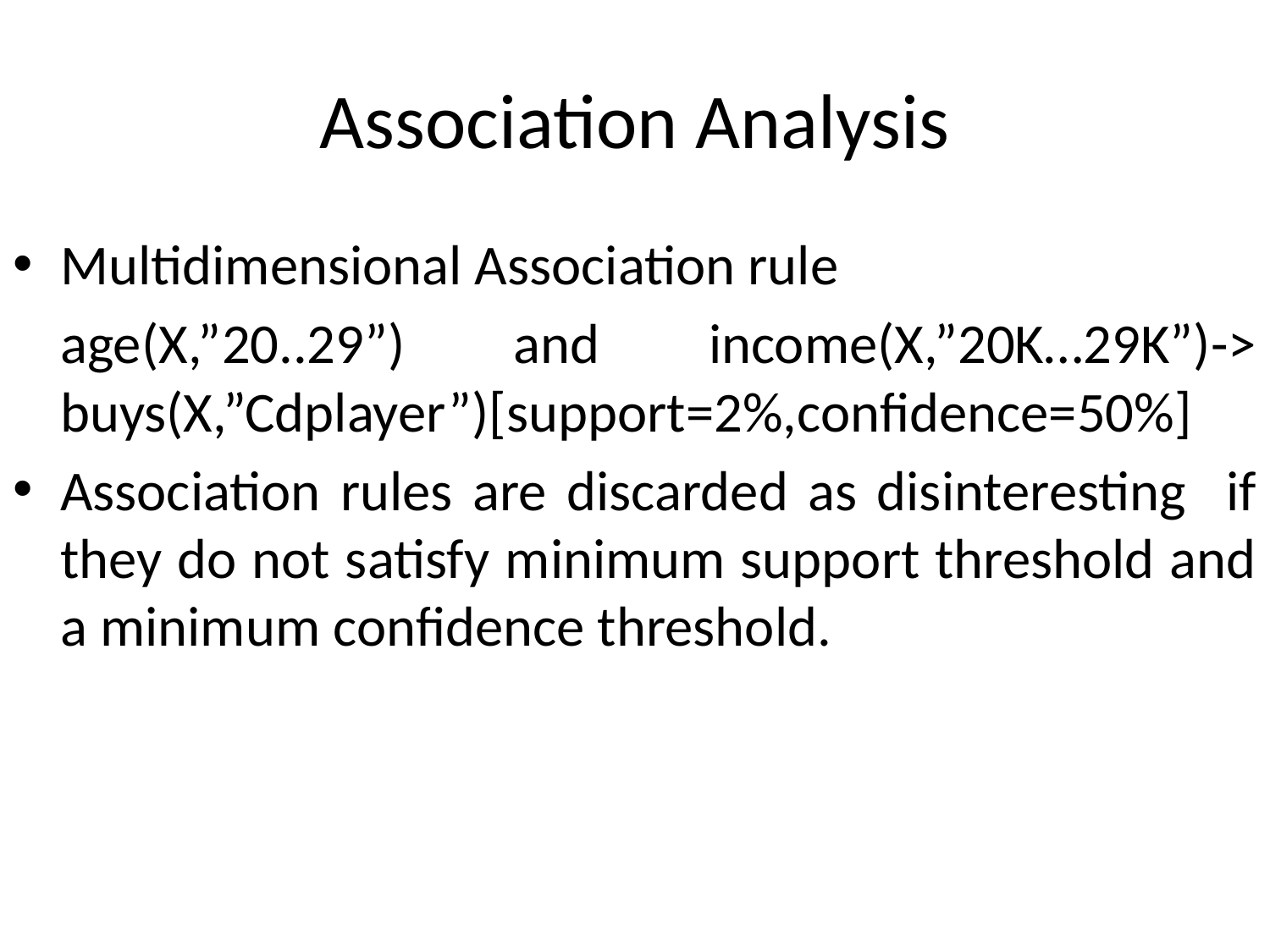

# Association Analysis
Multidimensional Association rule
	age(X,”20..29”) and income(X,”20K…29K”)-> buys(X,”Cdplayer”)[support=2%,confidence=50%]
Association rules are discarded as disinteresting  if they do not satisfy minimum support threshold and a minimum confidence threshold.